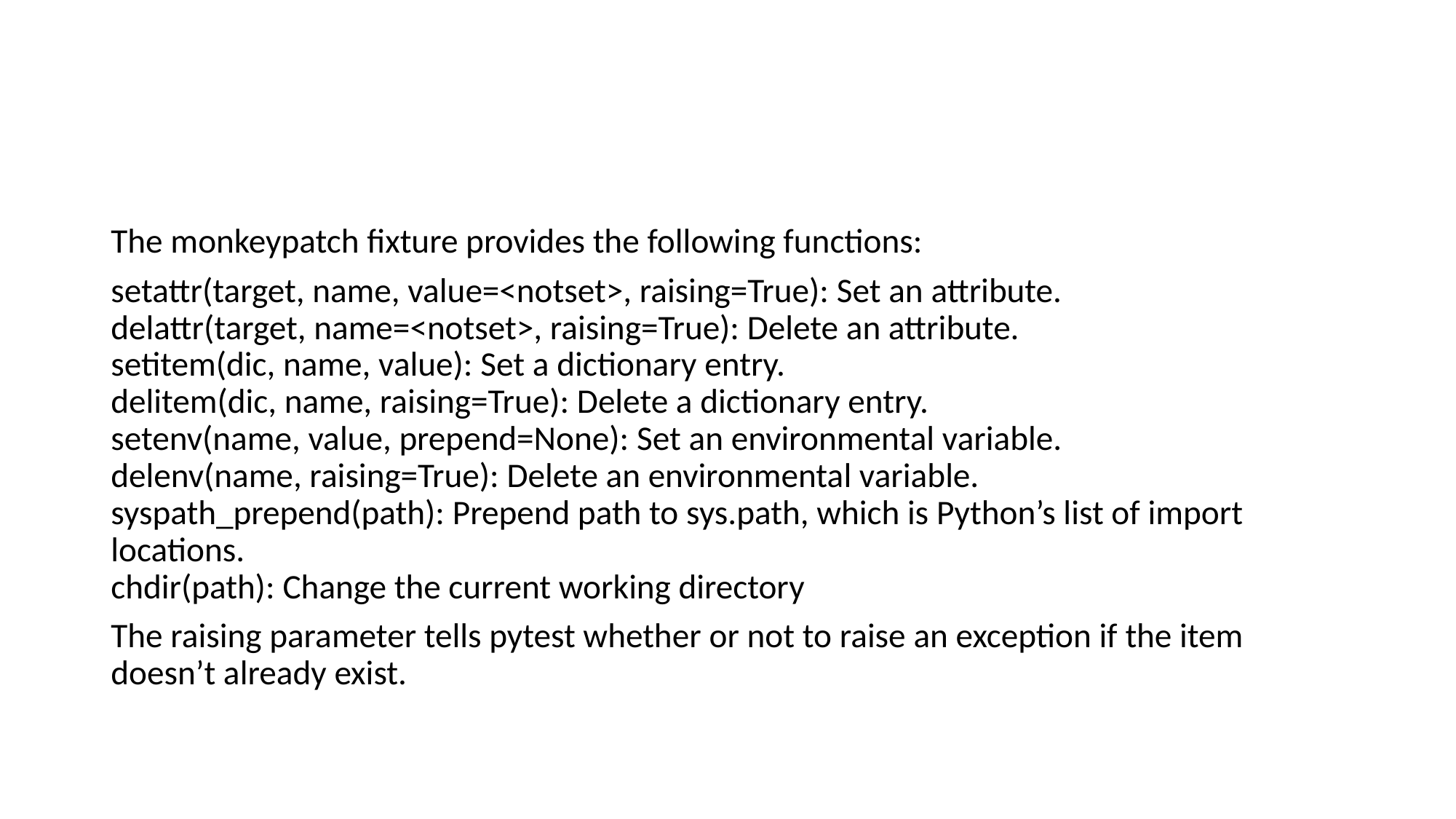

#
The monkeypatch fixture provides the following functions:
setattr(target, name, value=<notset>, raising=True): Set an attribute.
delattr(target, name=<notset>, raising=True): Delete an attribute.
setitem(dic, name, value): Set a dictionary entry.
delitem(dic, name, raising=True): Delete a dictionary entry.
setenv(name, value, prepend=None): Set an environmental variable.
delenv(name, raising=True): Delete an environmental variable.
syspath_prepend(path): Prepend path to sys.path, which is Python’s list of import locations.
chdir(path): Change the current working directory
The raising parameter tells pytest whether or not to raise an exception if the item doesn’t already exist.